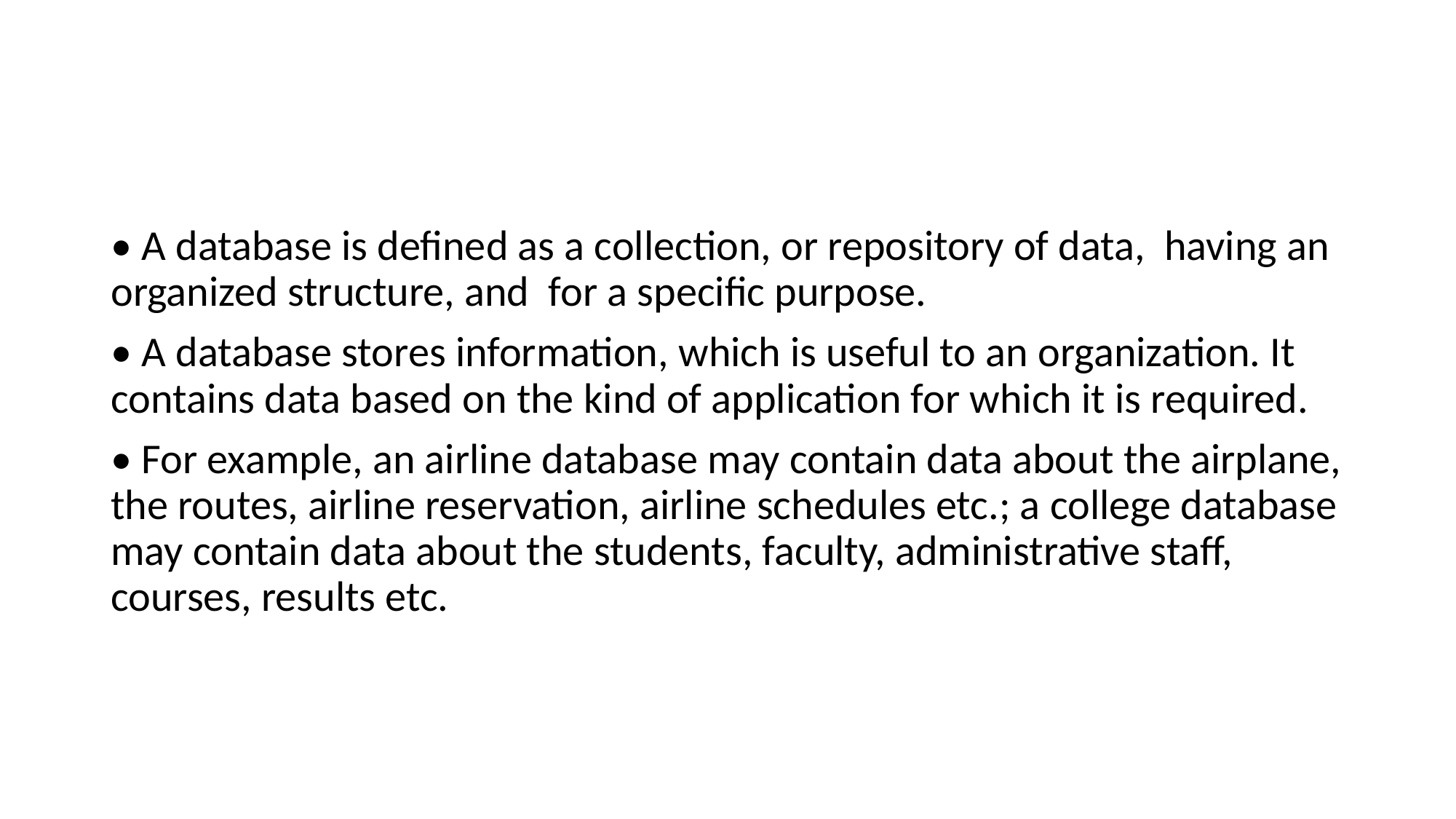

#
• A database is defined as a collection, or repository of data,  having an organized structure, and  for a specific purpose.
• A database stores information, which is useful to an organization. It contains data based on the kind of application for which it is required.
• For example, an airline database may contain data about the airplane, the routes, airline reservation, airline schedules etc.; a college database may contain data about the students, faculty, administrative staff, courses, results etc.